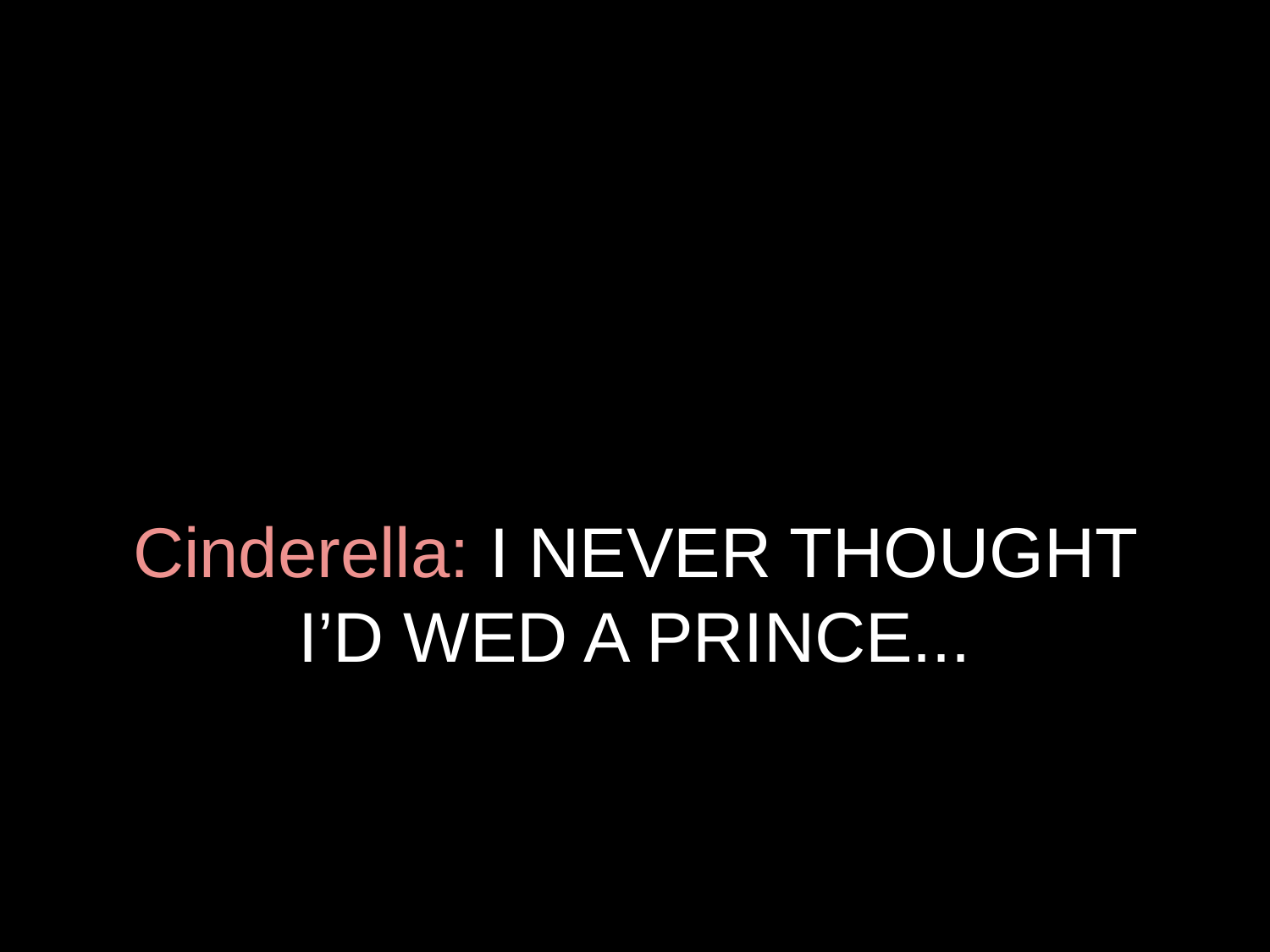

# Cinderella: I NEVER THOUGHT I’D WED A PRINCE...